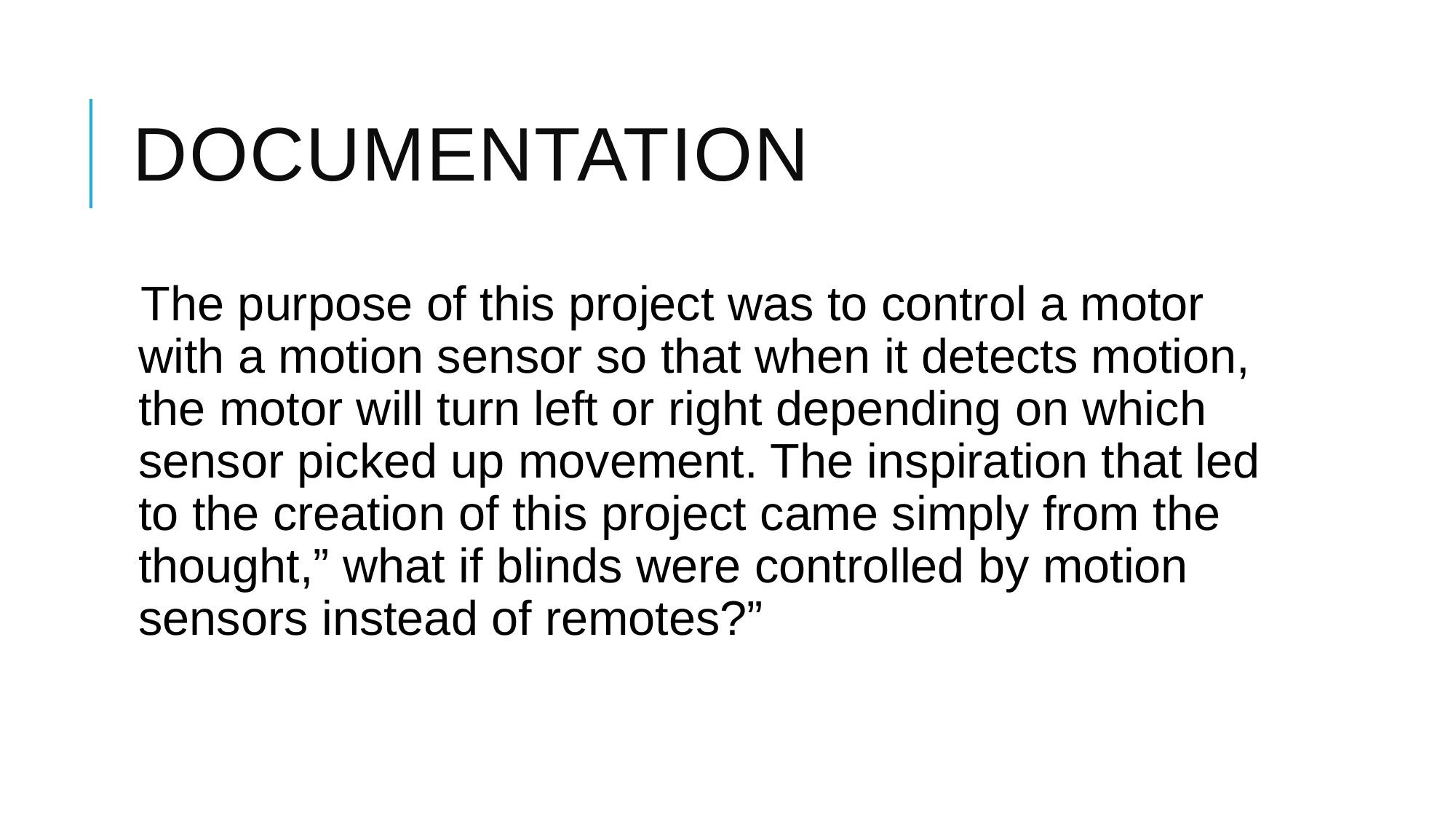

# DOCUMENTATION
The purpose of this project was to control a motor with a motion sensor so that when it detects motion, the motor will turn left or right depending on which sensor picked up movement. The inspiration that led to the creation of this project came simply from the thought,” what if blinds were controlled by motion sensors instead of remotes?”